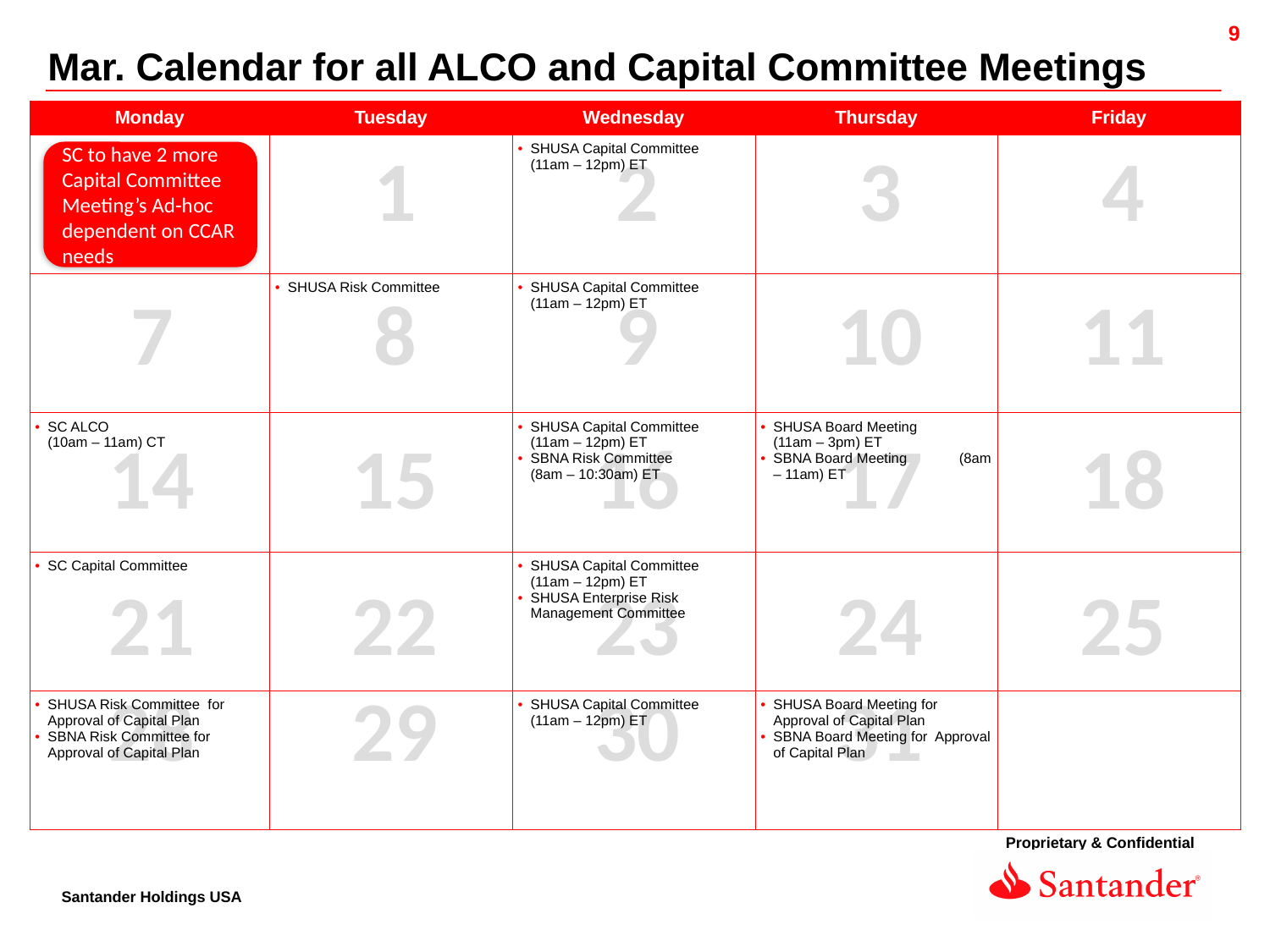

Mar. Calendar for all ALCO and Capital Committee Meetings
|  |  |  |  |  |
| --- | --- | --- | --- | --- |
| 29 | 1 | 2 | 3 | 4 |
| 7 | 8 | 9 | 10 | 11 |
| 14 | 15 | 16 | 17 | 18 |
| 21 28 | 22 29 | 23 30 | 24 31 | 25 |
| Monday | Tuesday | Wednesday | Thursday | Friday |
| --- | --- | --- | --- | --- |
|  |  | SHUSA Capital Committee (11am – 12pm) ET |  |  |
|  | SHUSA Risk Committee | SHUSA Capital Committee (11am – 12pm) ET |  |  |
| SC ALCO (10am – 11am) CT |  | SHUSA Capital Committee (11am – 12pm) ET SBNA Risk Committee (8am – 10:30am) ET | SHUSA Board Meeting (11am – 3pm) ET SBNA Board Meeting (8am – 11am) ET |  |
| SC Capital Committee |  | SHUSA Capital Committee (11am – 12pm) ET SHUSA Enterprise Risk Management Committee |  |  |
| SHUSA Risk Committee for Approval of Capital Plan SBNA Risk Committee for Approval of Capital Plan |  | SHUSA Capital Committee (11am – 12pm) ET | SHUSA Board Meeting for Approval of Capital Plan SBNA Board Meeting for Approval of Capital Plan |  |
SC to have 2 more Capital Committee Meeting’s Ad-hoc dependent on CCAR needs